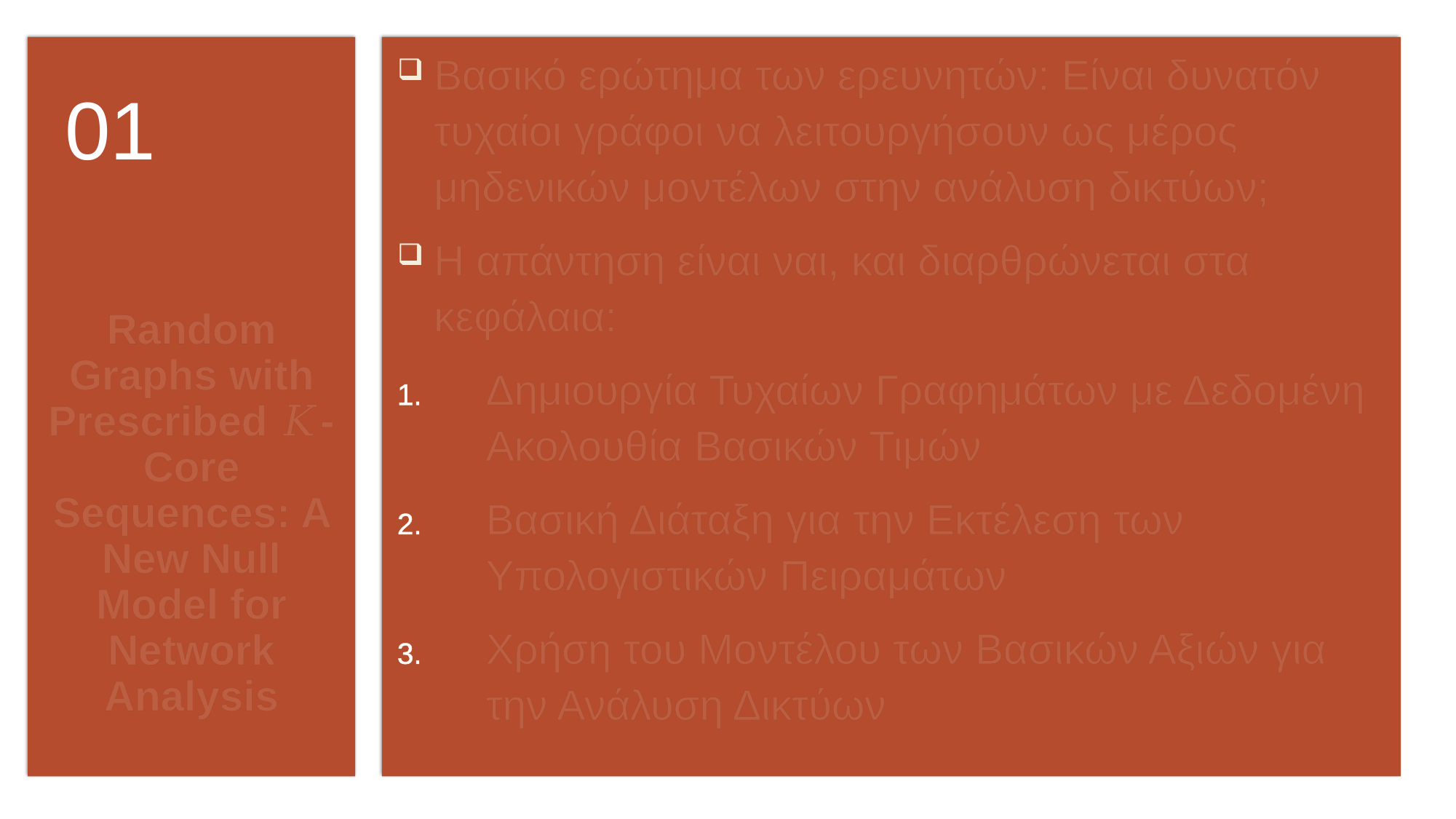

# Random Graphs with Prescribed 𝐾-Core Sequences: A New Null Model for Network Analysis
Βασικό ερώτημα των ερευνητών: Είναι δυνατόν τυχαίοι γράφοι να λειτουργήσουν ως μέρος μηδενικών μοντέλων στην ανάλυση δικτύων;
Η απάντηση είναι ναι, και διαρθρώνεται στα κεφάλαια:
Δημιουργία Τυχαίων Γραφημάτων με Δεδομένη Ακολουθία Βασικών Τιμών
Βασική Διάταξη για την Εκτέλεση των Υπολογιστικών Πειραμάτων
Χρήση του Μοντέλου των Βασικών Αξιών για την Ανάλυση Δικτύων

01